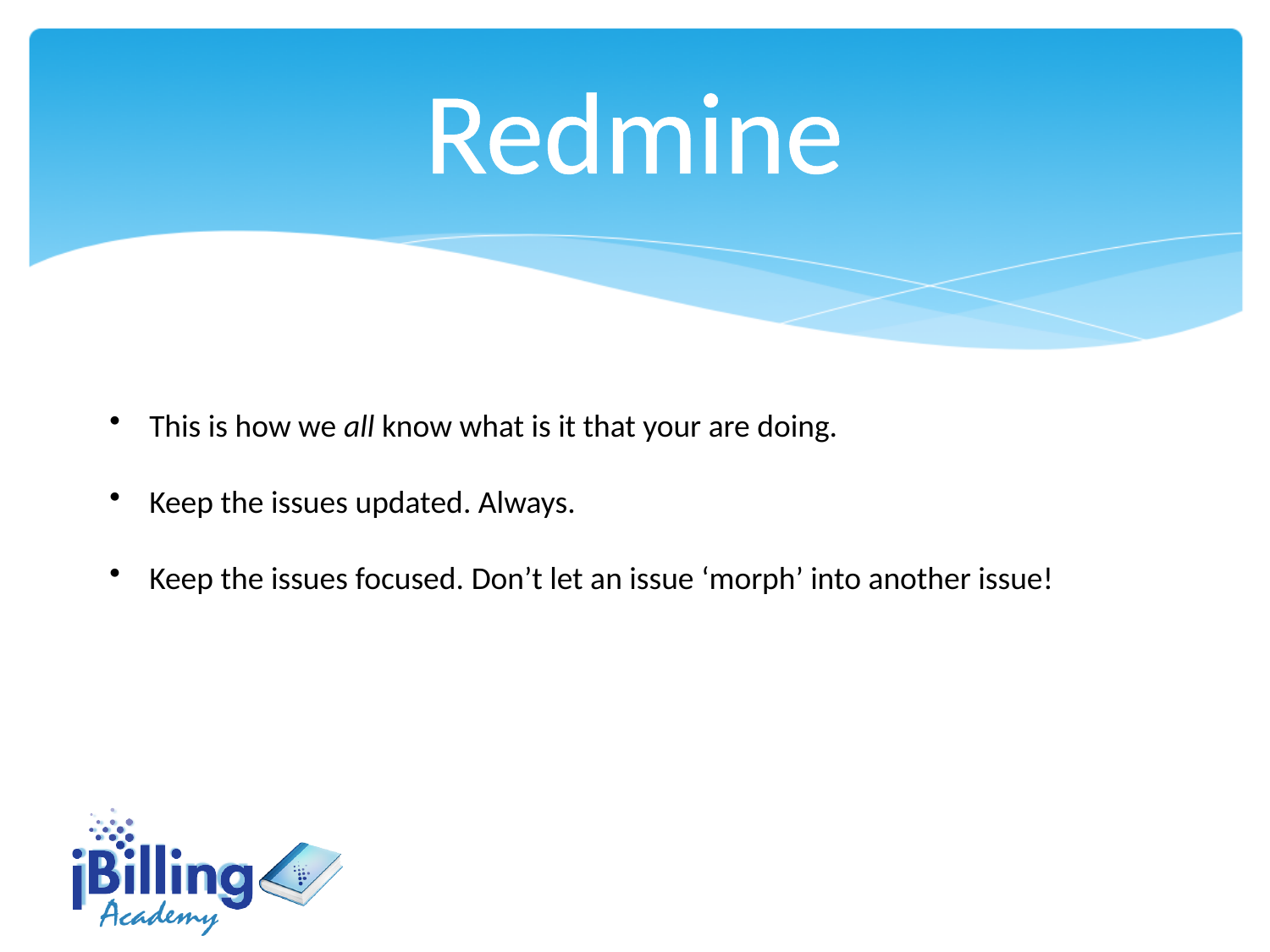

Redmine
This is how we all know what is it that your are doing.
Keep the issues updated. Always.
Keep the issues focused. Don’t let an issue ‘morph’ into another issue!